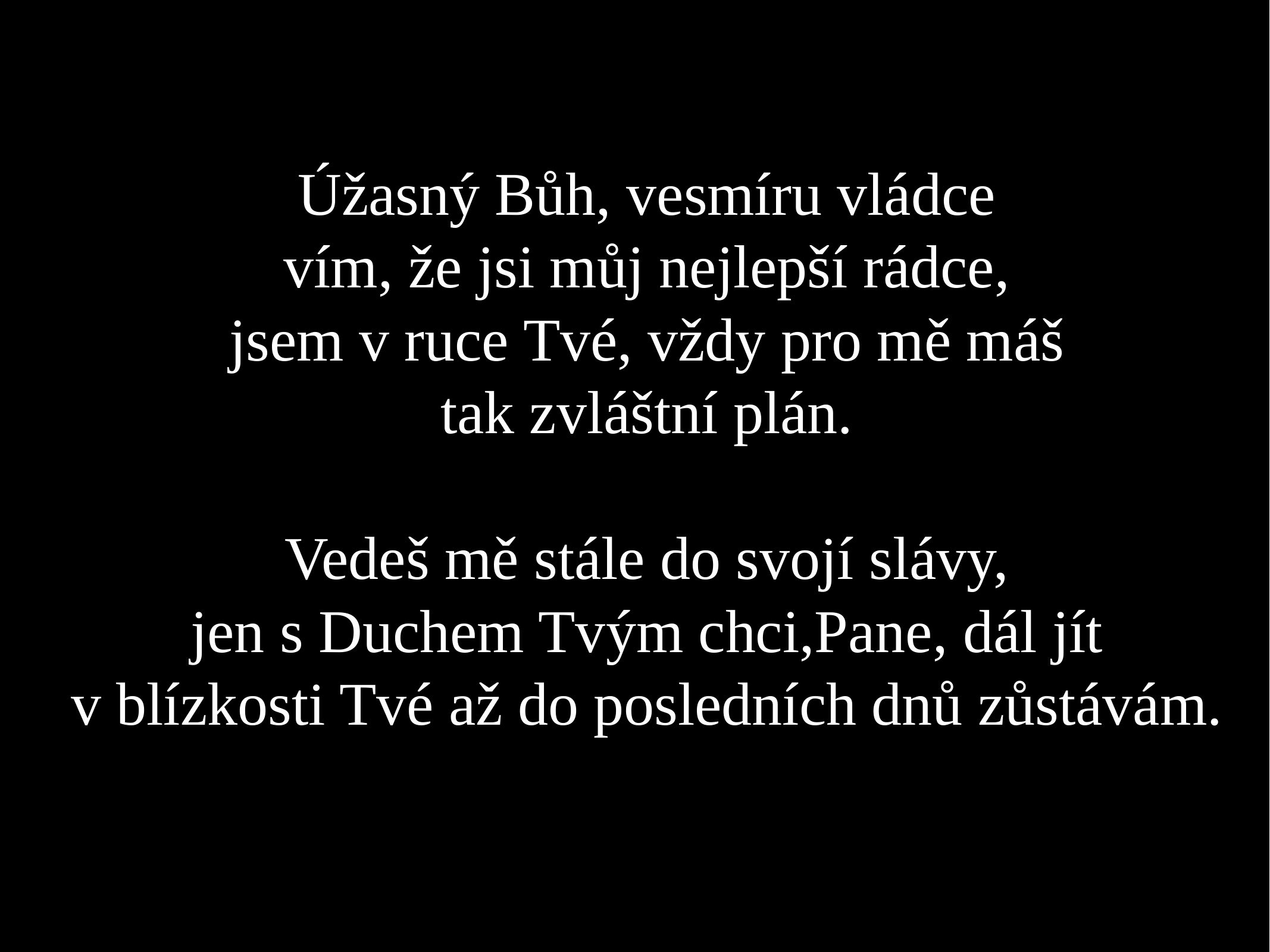

Úžasný Bůh, vesmíru vládce
vím, že jsi můj nejlepší rádce,
jsem v ruce Tvé, vždy pro mě máš
tak zvláštní plán.

Vedeš mě stále do svojí slávy,
jen s Duchem Tvým chci,Pane, dál jít
v blízkosti Tvé až do posledních dnů zůstávám.